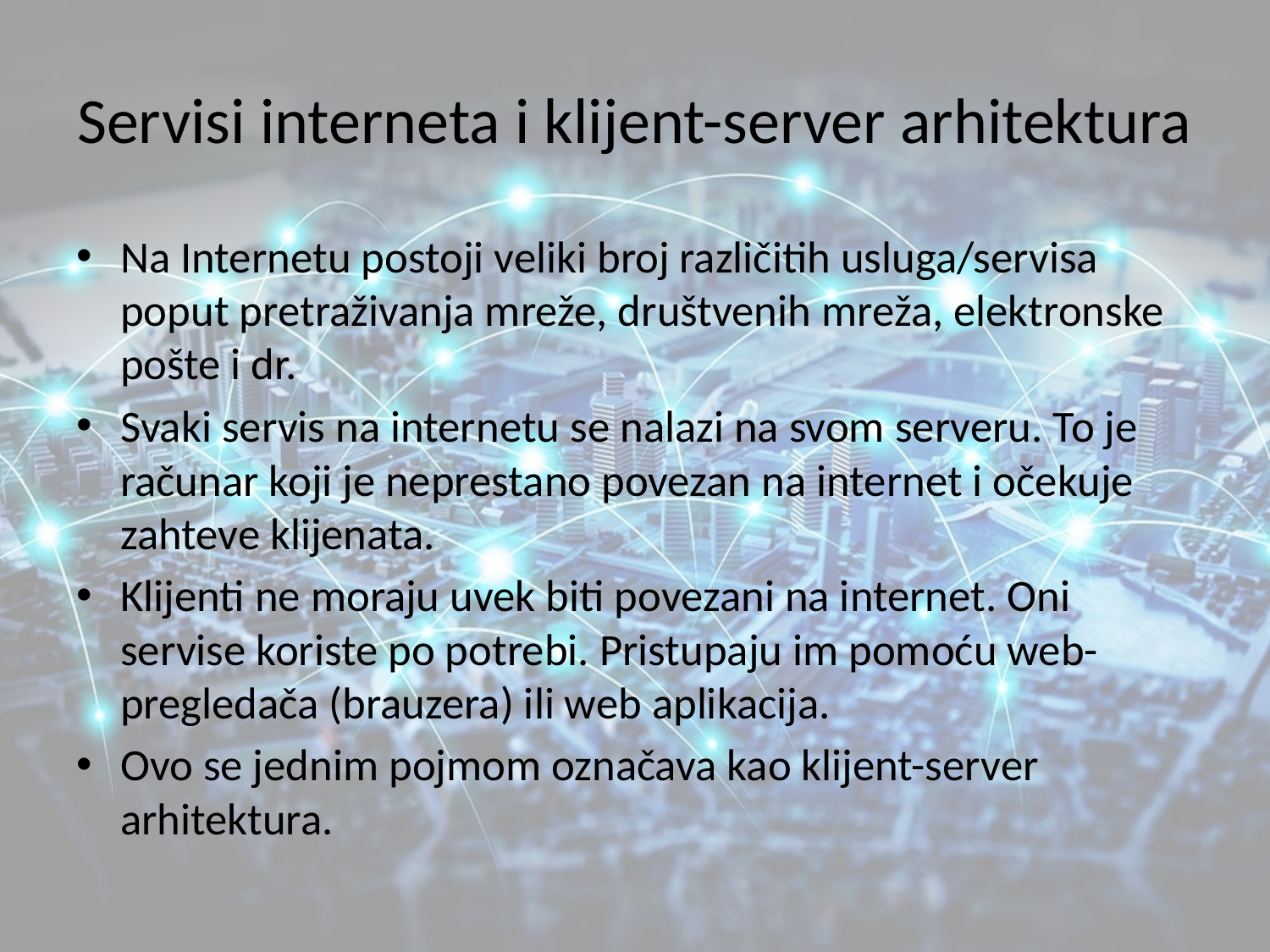

# Servisi interneta i klijent-server arhitektura
Na Internetu postoji veliki broj različitih usluga/servisa poput pretraživanja mreže, društvenih mreža, elektronske pošte i dr.
Svaki servis na internetu se nalazi na svom serveru. To je računar koji je neprestano povezan na internet i očekuje zahteve klijenata.
Klijenti ne moraju uvek biti povezani na internet. Oni servise koriste po potrebi. Pristupaju im pomoću web-pregledača (brauzera) ili web aplikacija.
Ovo se jednim pojmom označava kao klijent-server arhitektura.